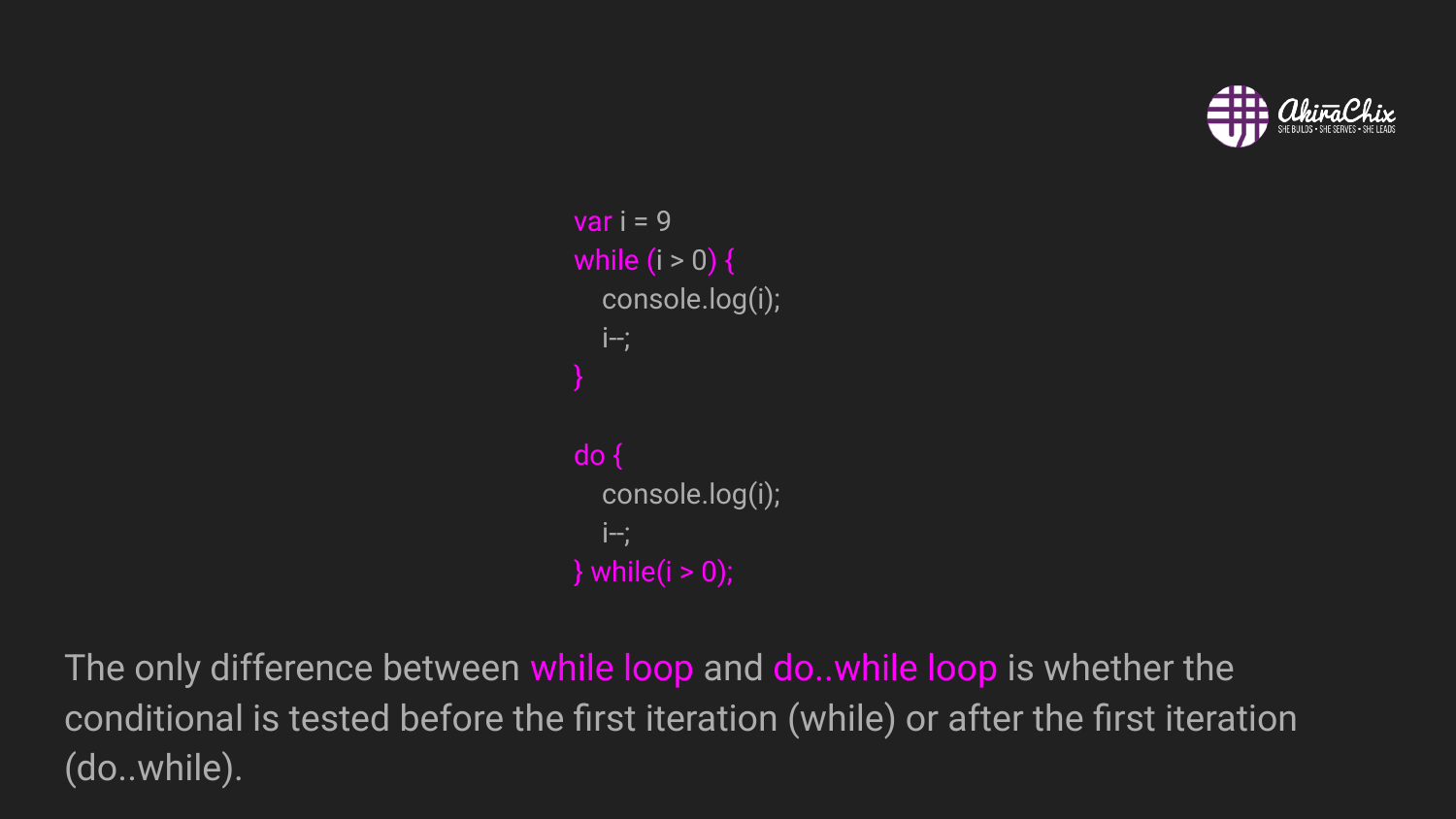

#
var i = 9
while (i > 0) {
    console.log(i);
    i--;
}

do {
    console.log(i);
    i--;
} while(i > 0);

The only difference between while loop and do..while loop is whether the conditional is tested before the first iteration (while) or after the first iteration (do..while).